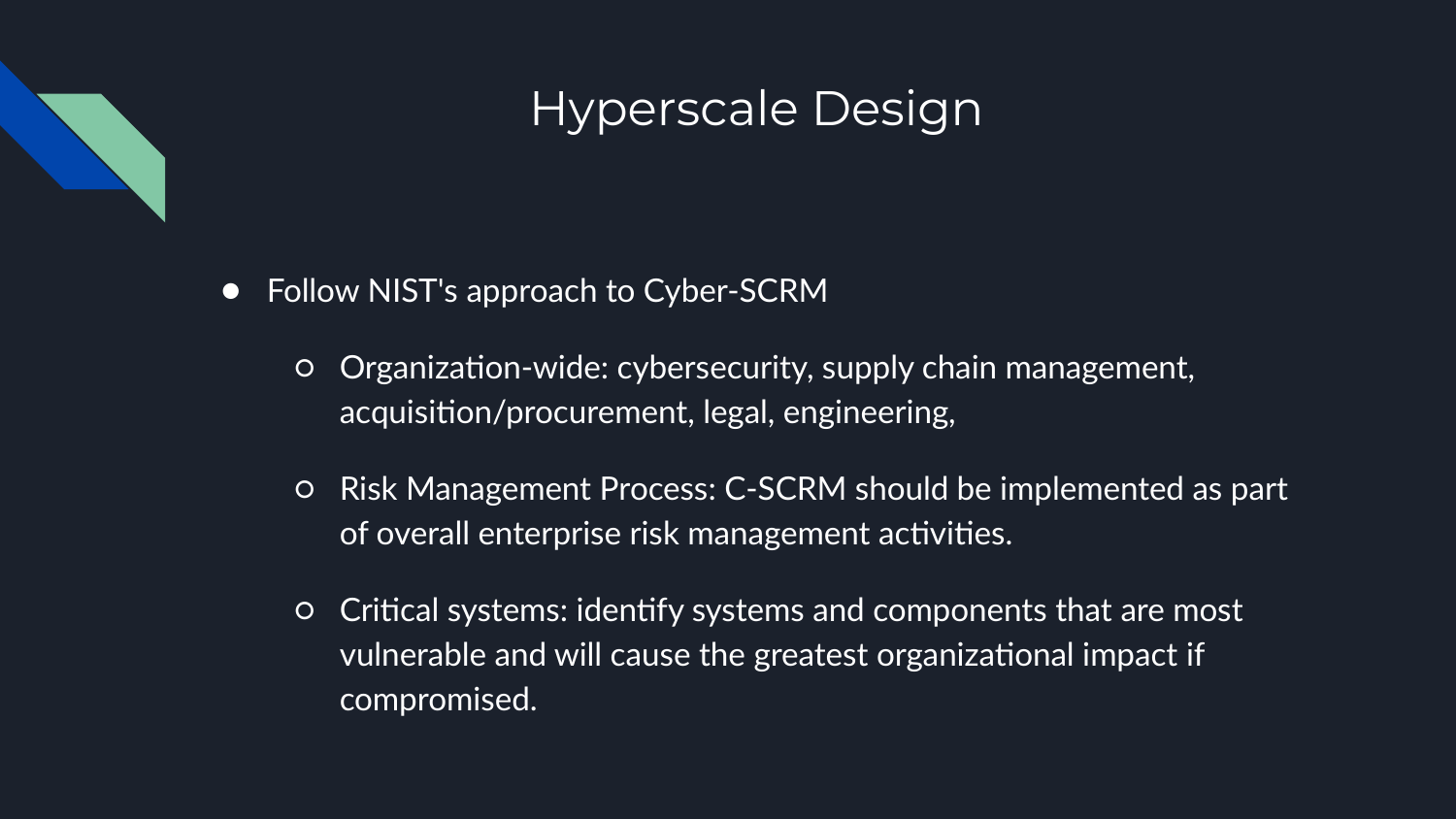

# Hyperscale Design
Follow NIST's approach to Cyber-SCRM
Organization-wide: cybersecurity, supply chain management, acquisition/procurement, legal, engineering,
Risk Management Process: C-SCRM should be implemented as part of overall enterprise risk management activities.
Critical systems: identify systems and components that are most vulnerable and will cause the greatest organizational impact if compromised.